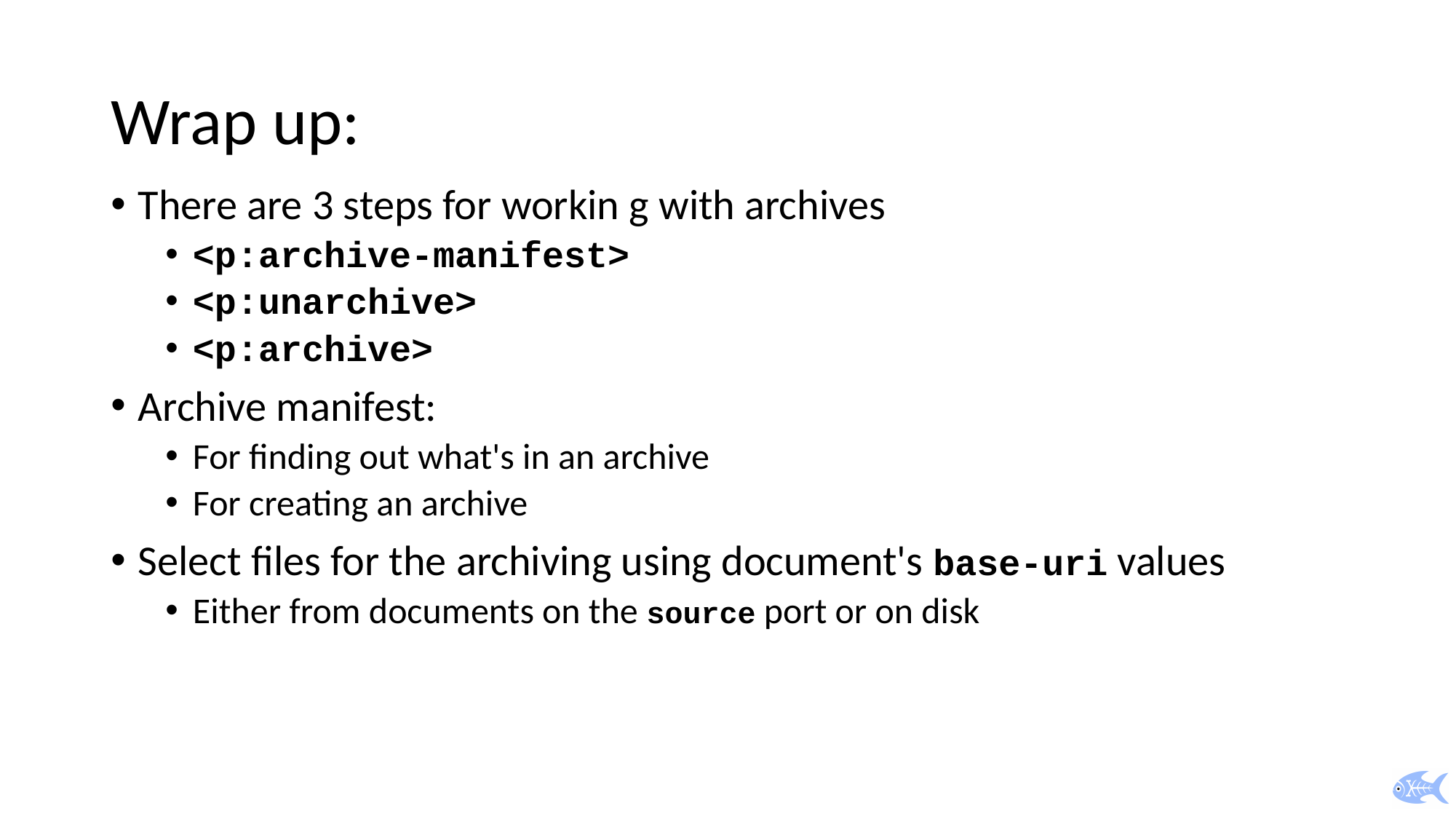

# Wrap up:
There are 3 steps for workin g with archives
<p:archive-manifest>
<p:unarchive>
<p:archive>
Archive manifest:
For finding out what's in an archive
For creating an archive
Select files for the archiving using document's base-uri values
Either from documents on the source port or on disk